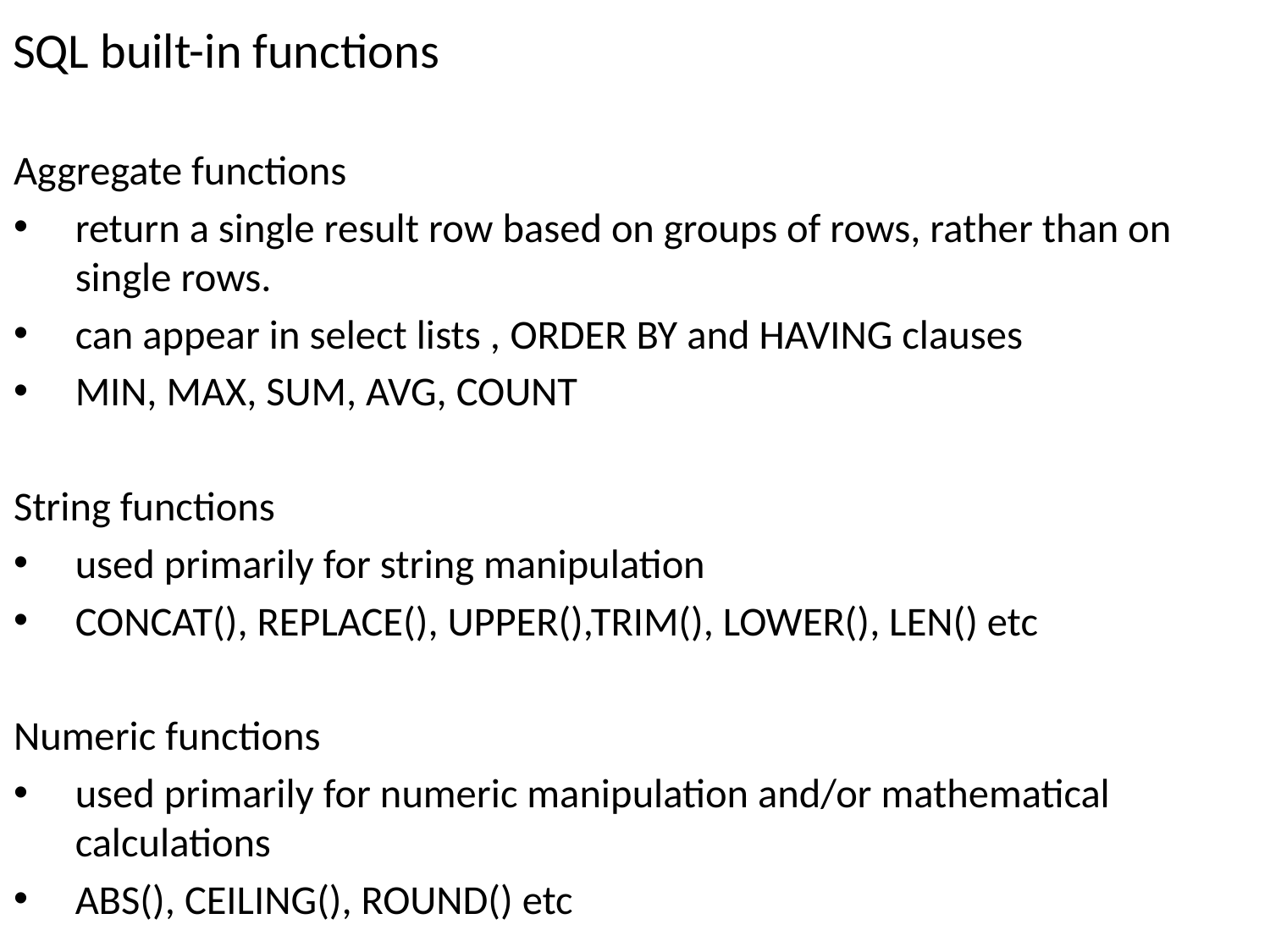

# SQL built-in functions
Aggregate functions
return a single result row based on groups of rows, rather than on single rows.
can appear in select lists , ORDER BY and HAVING clauses
MIN, MAX, SUM, AVG, COUNT

String functions
used primarily for string manipulation
CONCAT(), REPLACE(), UPPER(),TRIM(), LOWER(), LEN() etc

Numeric functions
used primarily for numeric manipulation and/or mathematical calculations
ABS(), CEILING(), ROUND() etc